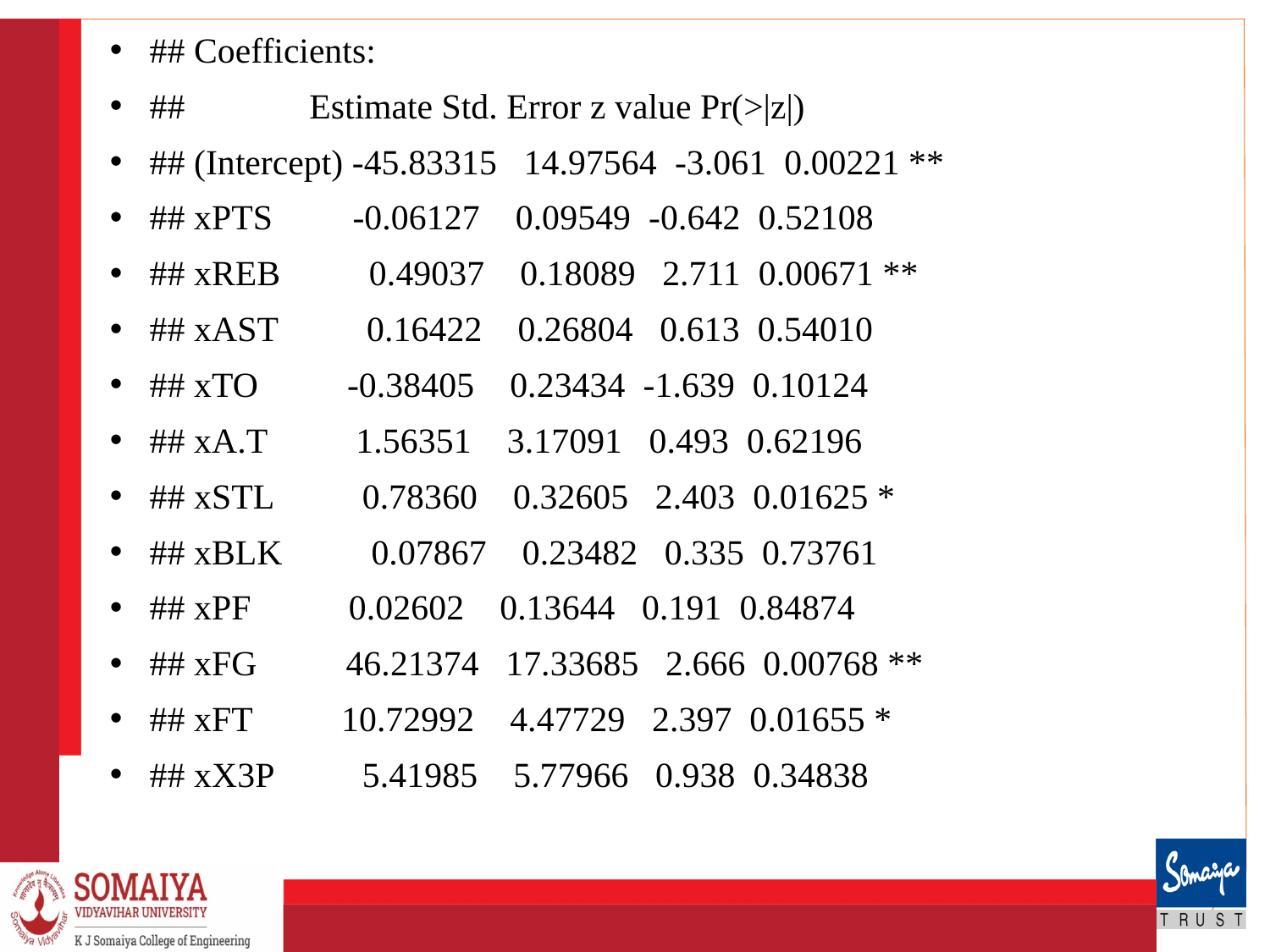

## Coefficients:
##              Estimate Std. Error z value Pr(>|z|)
## (Intercept) -45.83315   14.97564  -3.061  0.00221 **
## xPTS         -0.06127    0.09549  -0.642  0.52108
## xREB          0.49037    0.18089   2.711  0.00671 **
## xAST          0.16422    0.26804   0.613  0.54010
## xTO          -0.38405    0.23434  -1.639  0.10124
## xA.T          1.56351    3.17091   0.493  0.62196
## xSTL          0.78360    0.32605   2.403  0.01625 *
## xBLK          0.07867    0.23482   0.335  0.73761
## xPF           0.02602    0.13644   0.191  0.84874
## xFG          46.21374   17.33685   2.666  0.00768 **
## xFT          10.72992    4.47729   2.397  0.01655 *
## xX3P          5.41985    5.77966   0.938  0.34838